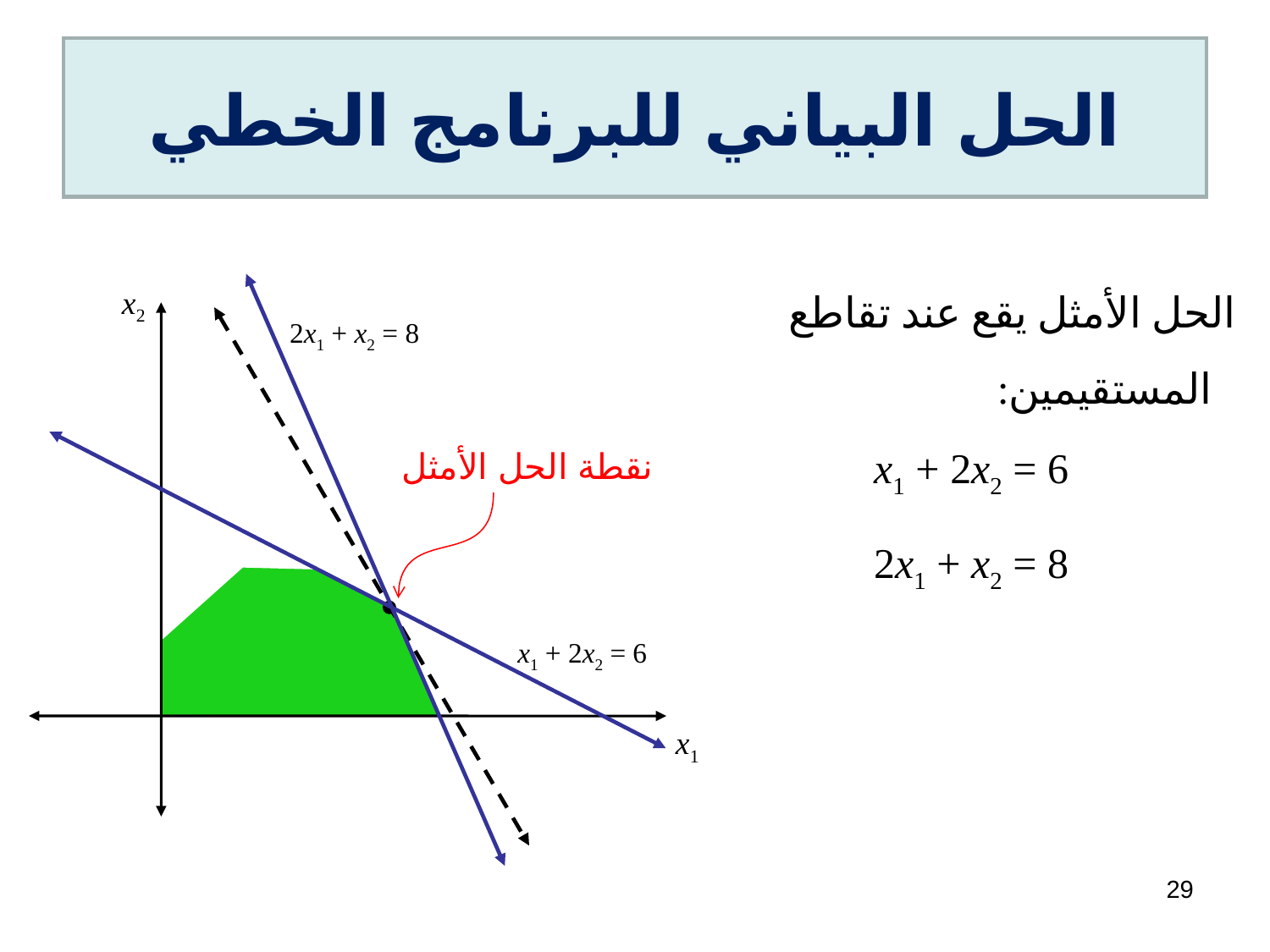

# الحل البياني للبرنامج الخطي
الحل الأمثل يقع عند تقاطع المستقيمين:
x1 + 2x2 = 6
2x1 + x2 = 8

x2

2x1 + x2 = 8

نقطة الحل الأمثل

x1 + 2x2 = 6

x1
29